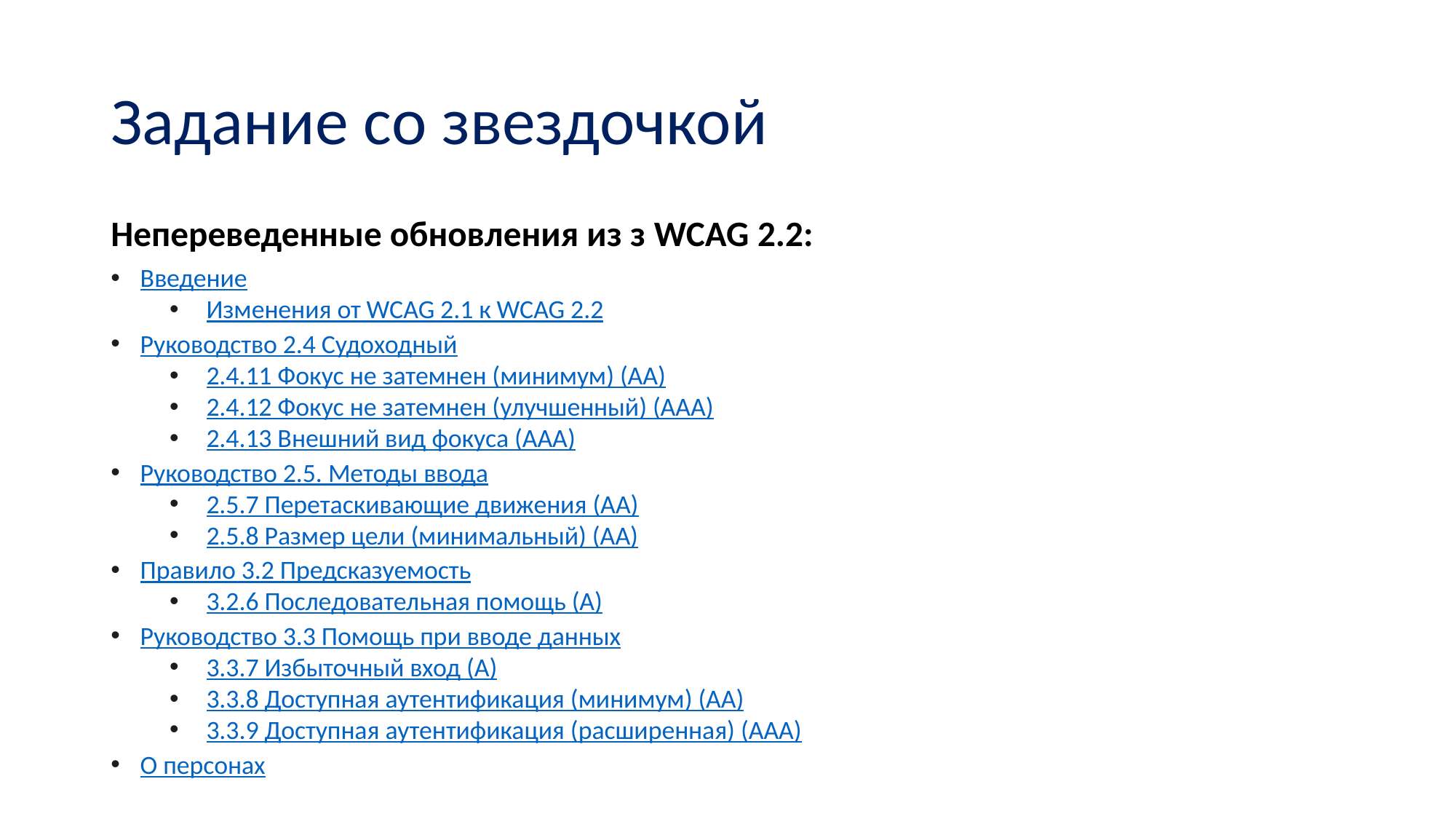

# Задание со звездочкой
Непереведенные обновления из з WCAG 2.2:
Введение
Изменения от WCAG 2.1 к WCAG 2.2
Руководство 2.4 Судоходный
2.4.11 Фокус не затемнен (минимум) (AA)
2.4.12 Фокус не затемнен (улучшенный) (AAA)
2.4.13 Внешний вид фокуса (AAA)
Руководство 2.5. Методы ввода
2.5.7 Перетаскивающие движения (AA)
2.5.8 Размер цели (минимальный) (AA)
Правило 3.2 Предсказуемость
3.2.6 Последовательная помощь (A)
Руководство 3.3 Помощь при вводе данных
3.3.7 Избыточный вход (A)
3.3.8 Доступная аутентификация (минимум) (AA)
3.3.9 Доступная аутентификация (расширенная) (AAA)
О персонах